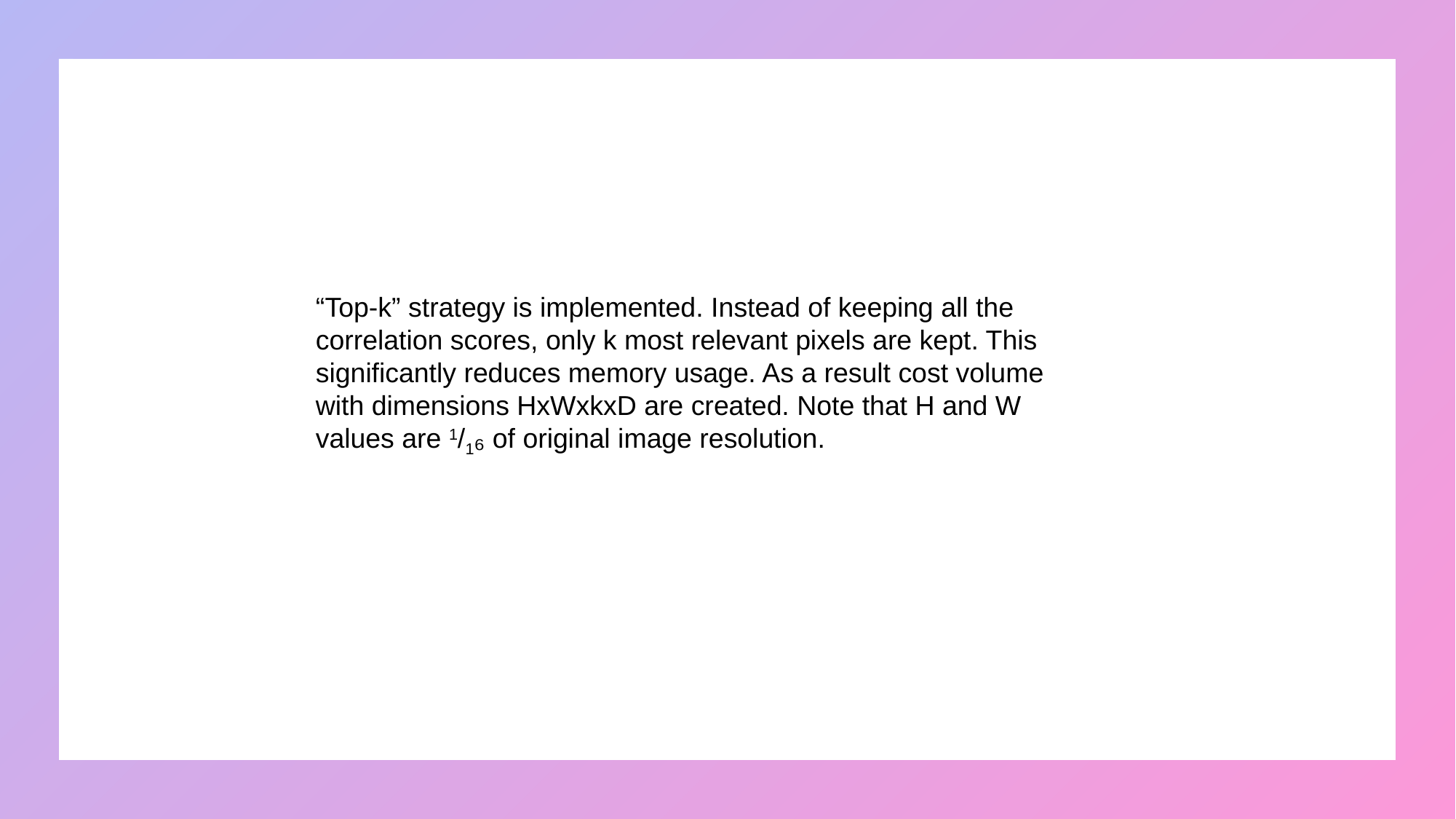

“Top-k” strategy is implemented. Instead of keeping all the correlation scores, only k most relevant pixels are kept. This significantly reduces memory usage. As a result cost volume with dimensions HxWxkxD are created. Note that H and W values are 1/1₆ of original image resolution.